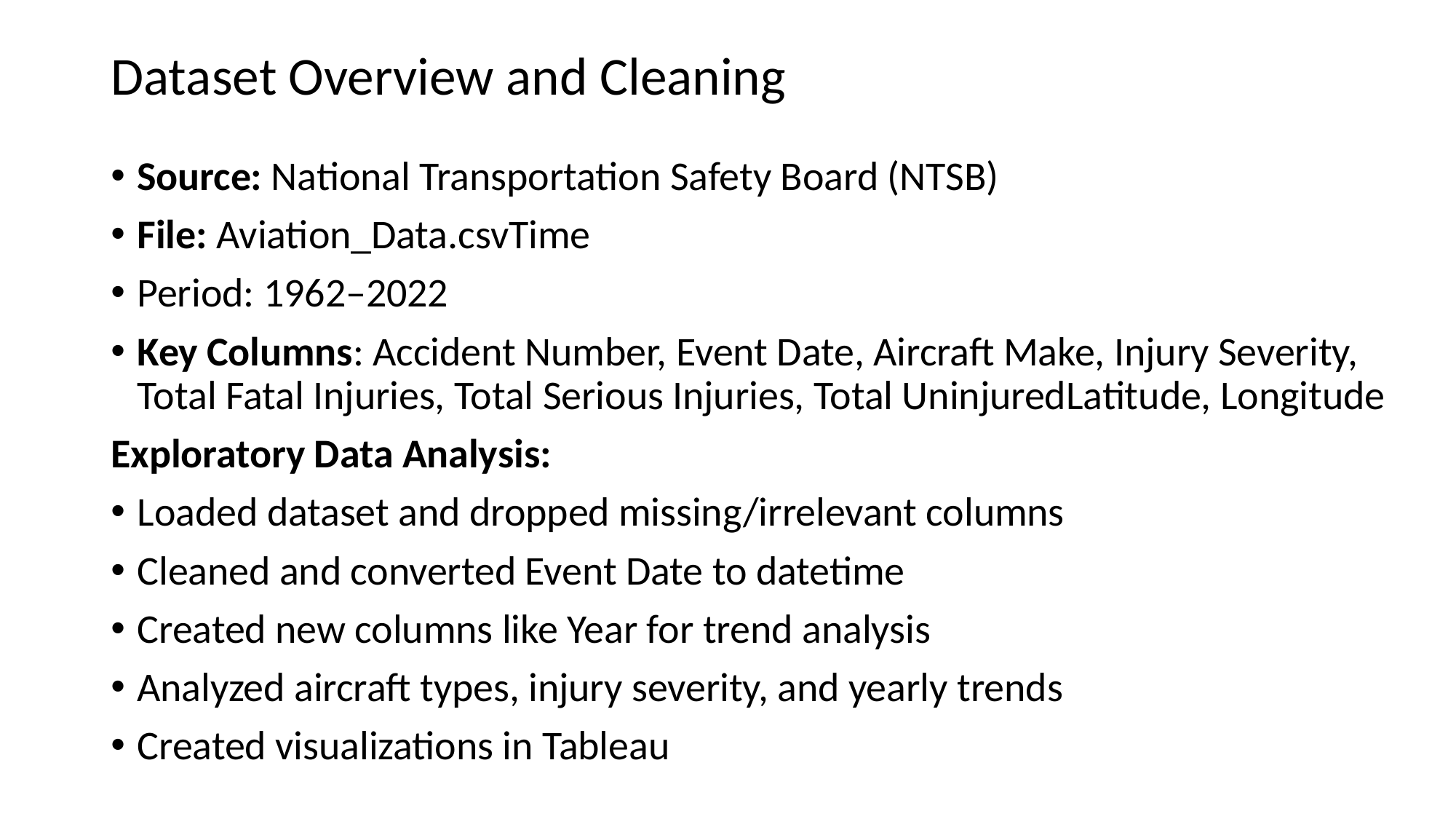

# Dataset Overview and Cleaning
Source: National Transportation Safety Board (NTSB)
File: Aviation_Data.csvTime
Period: 1962–2022
Key Columns: Accident Number, Event Date, Aircraft Make, Injury Severity, Total Fatal Injuries, Total Serious Injuries, Total UninjuredLatitude, Longitude
Exploratory Data Analysis:
Loaded dataset and dropped missing/irrelevant columns
Cleaned and converted Event Date to datetime
Created new columns like Year for trend analysis
Analyzed aircraft types, injury severity, and yearly trends
Created visualizations in Tableau